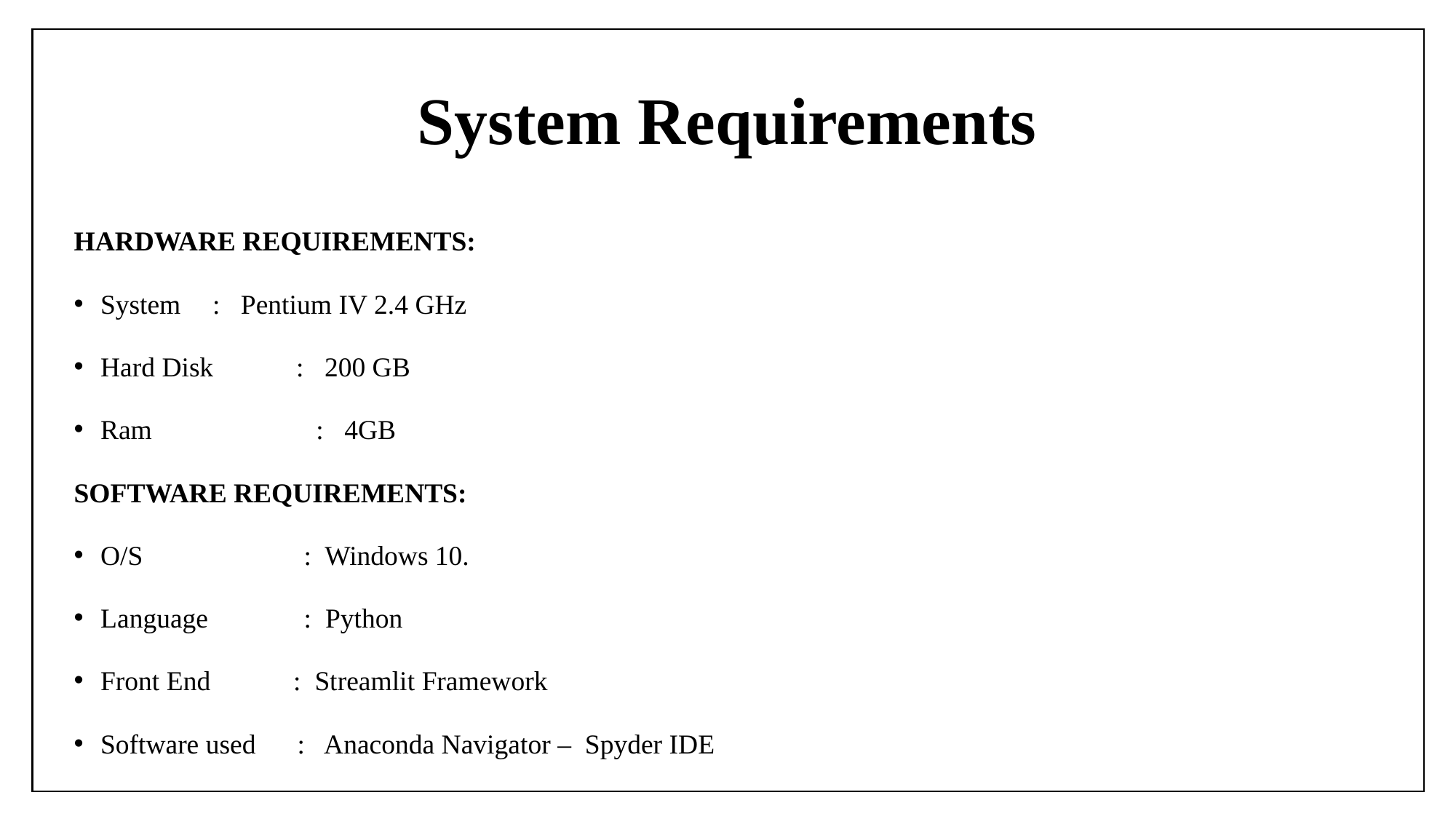

# System Requirements
HARDWARE REQUIREMENTS:
System	  :   Pentium IV 2.4 GHz
Hard Disk            :   200 GB
Ram	                 :   4GB
SOFTWARE REQUIREMENTS:
O/S                  	 :  Windows 10.
Language	 :  Python
Front End            :  Streamlit Framework
Software used      :   Anaconda Navigator –  Spyder IDE